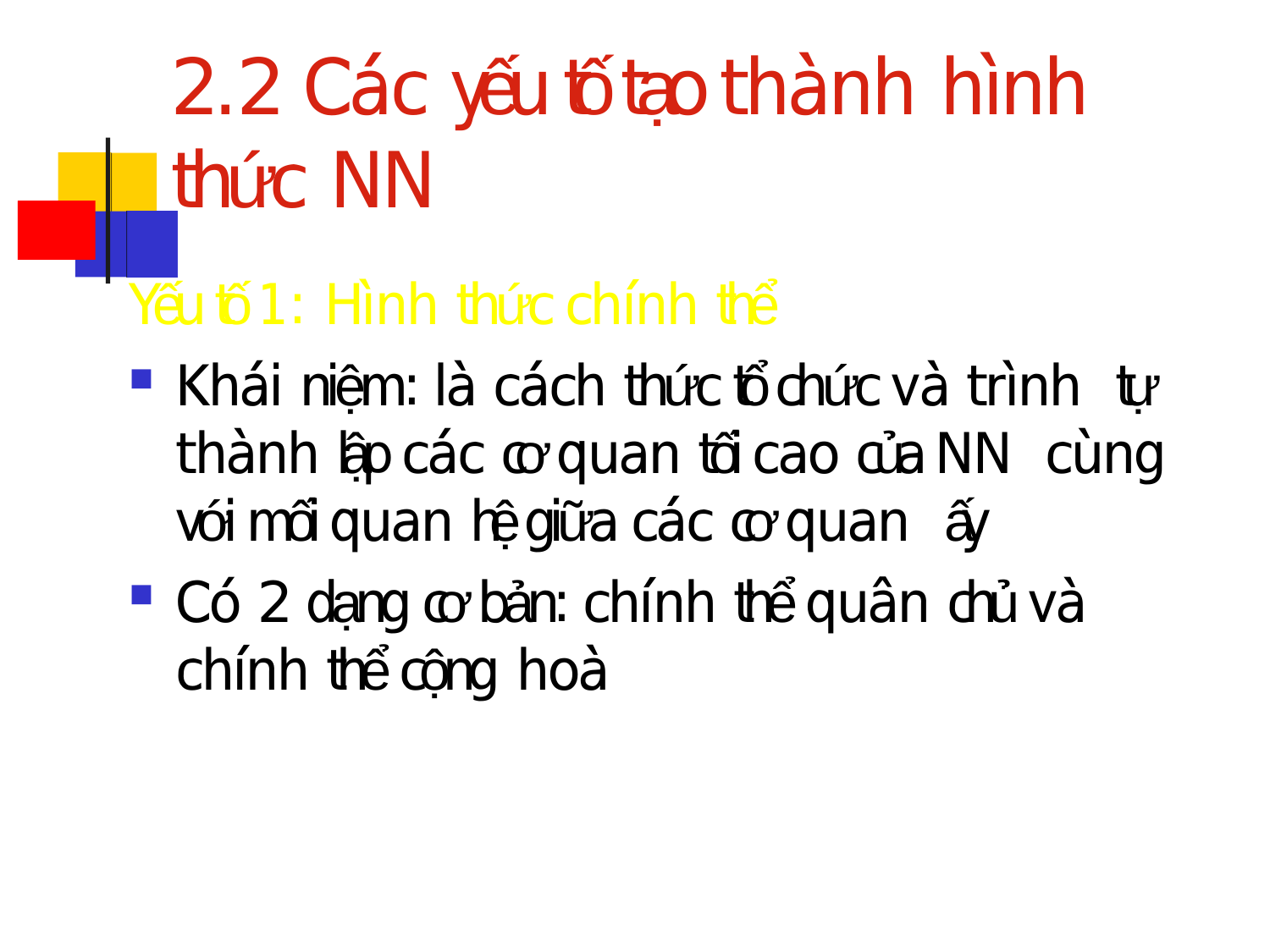

# 2.2 Các yếu tố tạo thành hình  thức NN
Yếu tố 1: Hình thức chính thể
Khái niệm: là cách thức tổ chức và trình  tự thành lập các cơ quan tối cao của NN  cùng với mối quan hệ giữa các cơ quan  ấy
Có 2 dạng cơ bản: chính thể quân chủ và  chính thể cộng hoà